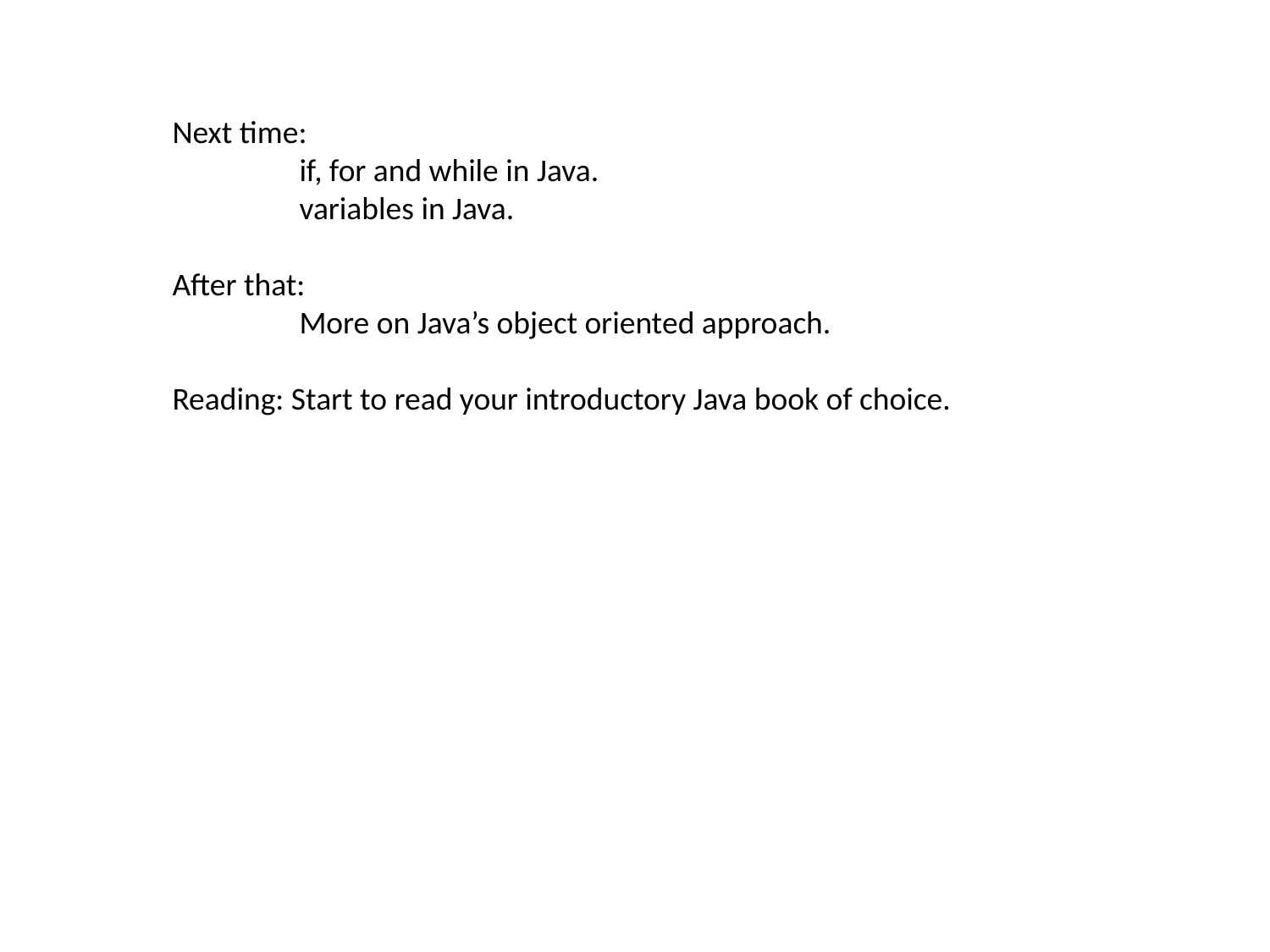

Next time:
	if, for and while in Java.
	variables in Java.

After that:
	More on Java’s object oriented approach.

Reading: Start to read your introductory Java book of choice.